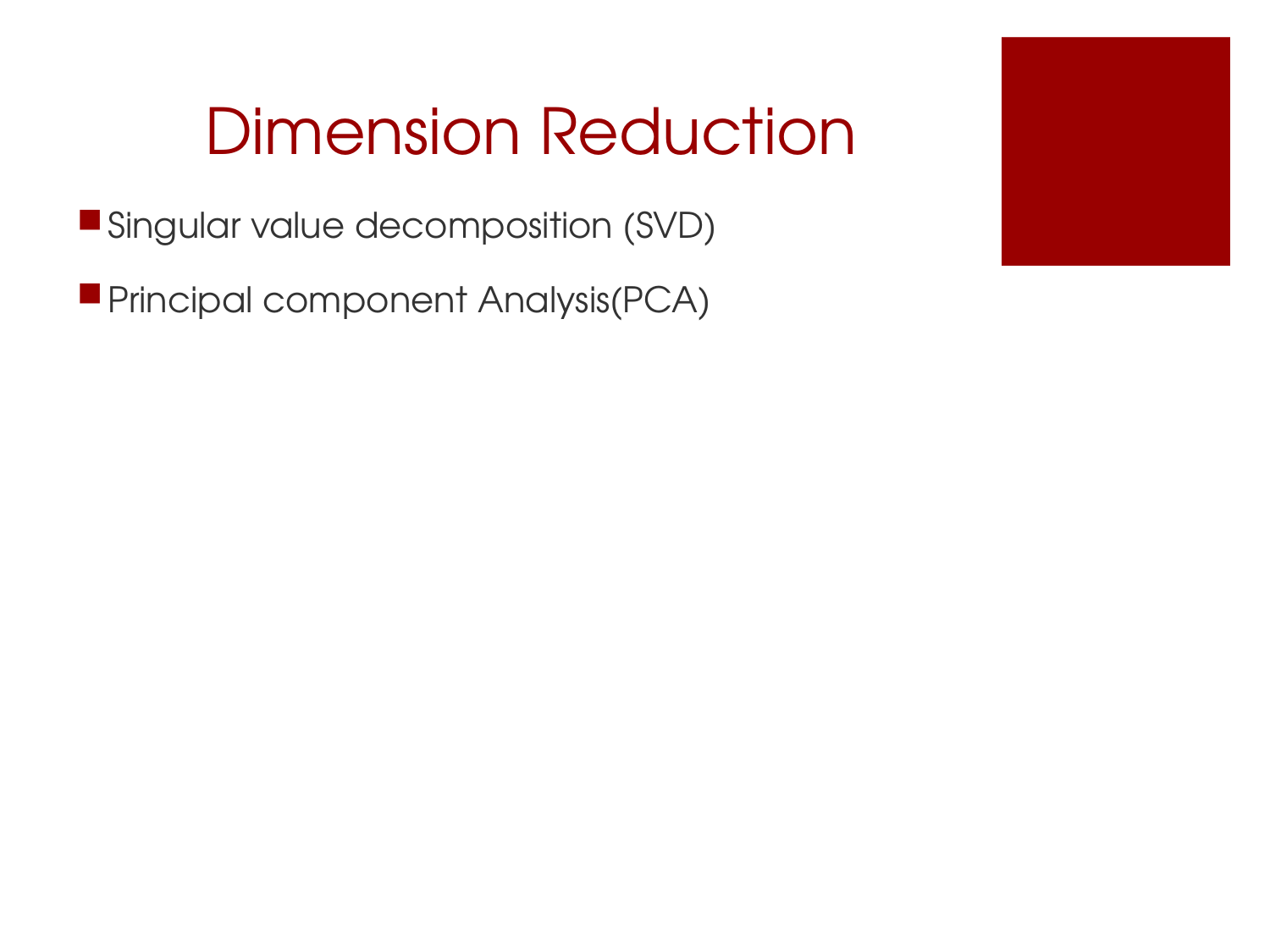

# Dimension Reduction
Singular value decomposition (SVD)
Principal component Analysis(PCA)